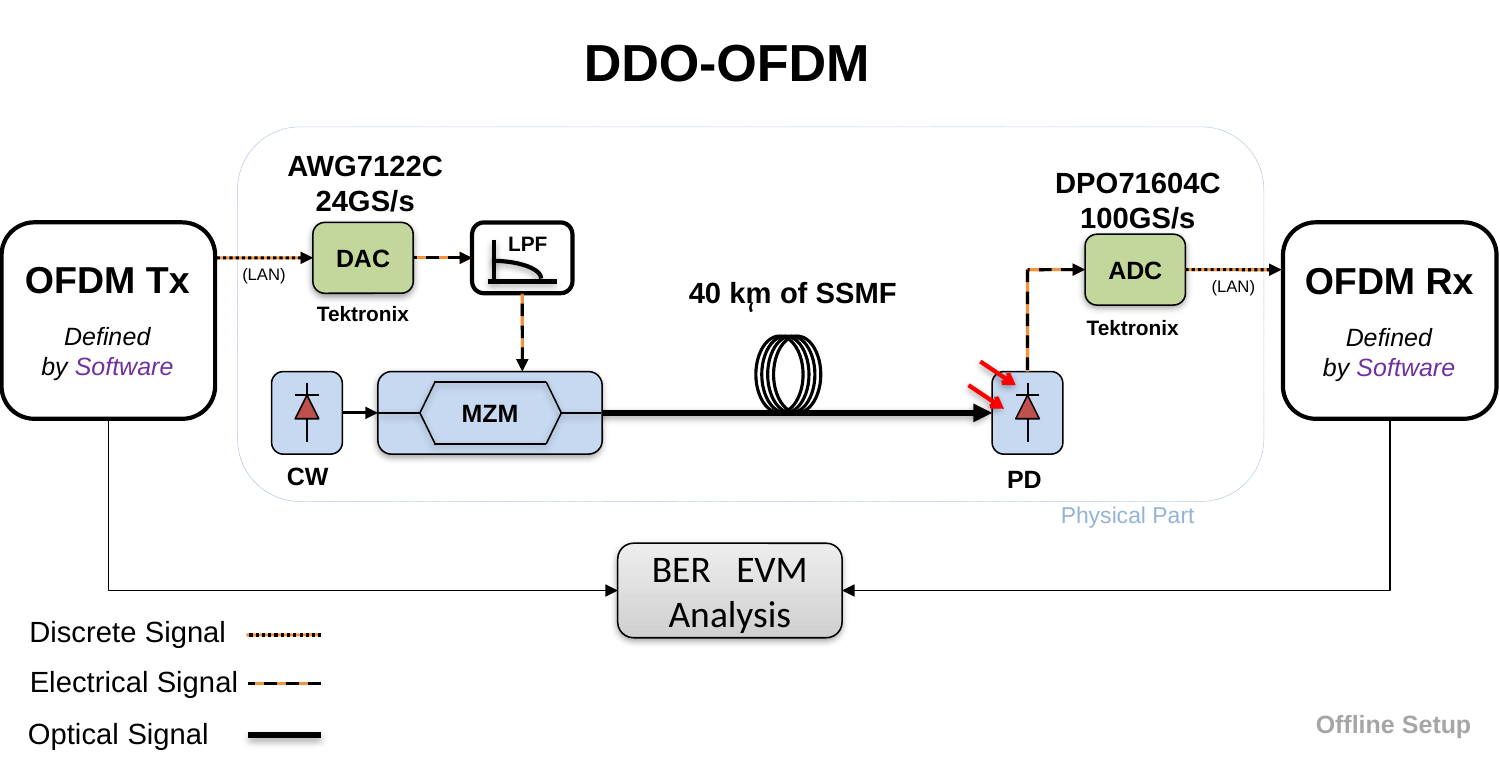

DDO-OFDM
‘
AWG7122C
24GS/s
DAC
DPO71604C
100GS/s
ADC

OFDM Tx

Defined
by Software

OFDM Rx

Defined
by Software

LPF

(LAN)
40 km of SSMF
(LAN)
Tektronix
Tektronix

PD

MZM
CW
Physical Part

BER   EVM
Analysis

Discrete Signal
Electrical Signal
Offline Setup
Optical Signal
DDO-OFDM

Electrical Signal
Electrical Signal

LPF

40 km of SSMF

PD

MZM
CW
Physical Part